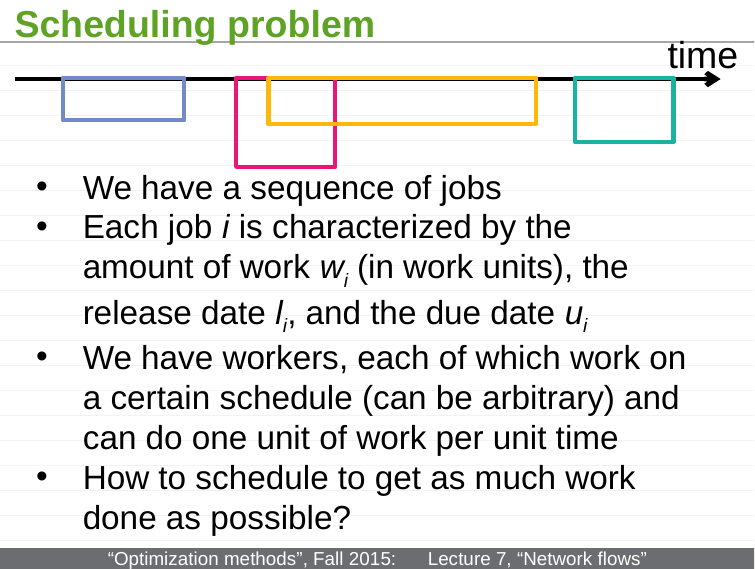

# Scheduling problem
time

We have a sequence of jobs
Each job i is characterized by the amount of work wi (in work units), the release date li, and the due date ui
We have workers, each of which work on a certain schedule (can be arbitrary) and can do one unit of work per unit time
How to schedule to get as much work done as possible?